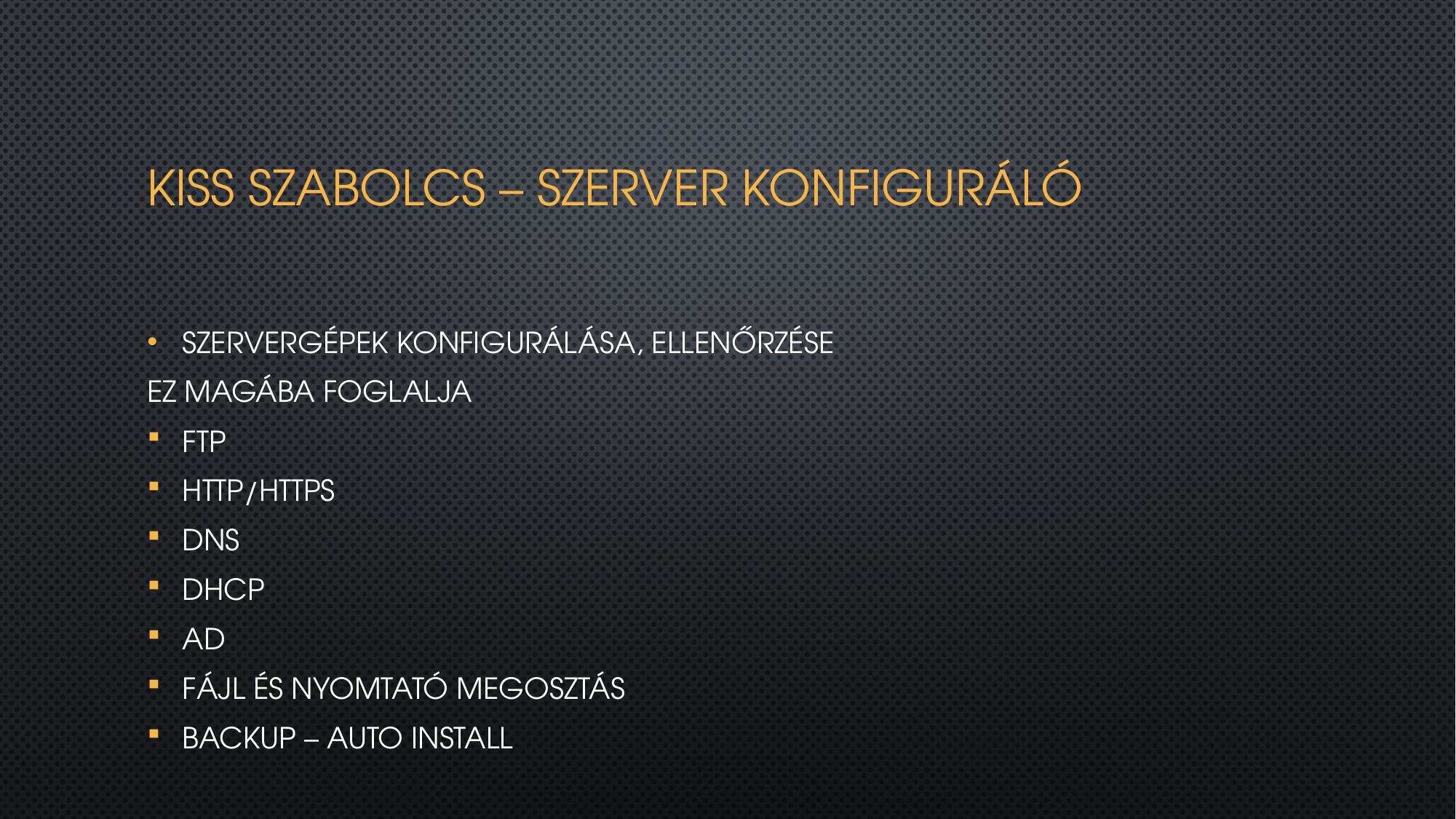

# Kiss Szabolcs – Szerver konfiguráló
Szervergépek konfigurálása, ellenőrzése
Ez magába foglalja
FTP
HTTP/HTTPS
DNS
DHCP
AD
Fájl és nyomtató megosztás
Backup – Auto install